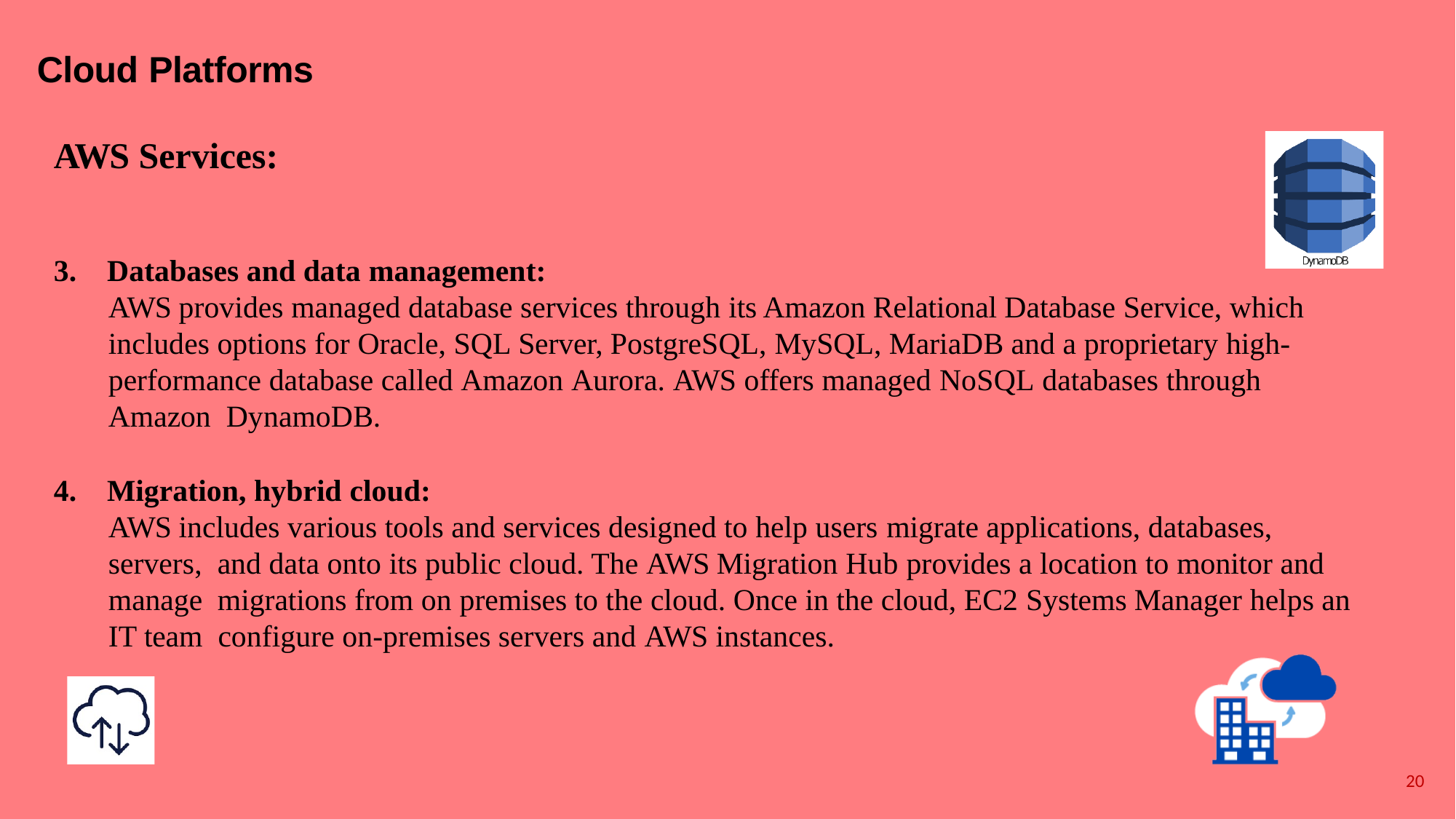

# Cloud Platforms
AWS Services:

Databases and data management:
AWS provides managed database services through its Amazon Relational Database Service, which  includes options for Oracle, SQL Server, PostgreSQL, MySQL, MariaDB and a proprietary high-  performance database called Amazon Aurora. AWS offers managed NoSQL databases through Amazon  DynamoDB.

Migration, hybrid cloud:
AWS includes various tools and services designed to help users migrate applications, databases, servers,  and data onto its public cloud. The AWS Migration Hub provides a location to monitor and manage  migrations from on premises to the cloud. Once in the cloud, EC2 Systems Manager helps an IT team  configure on-premises servers and AWS instances.

20